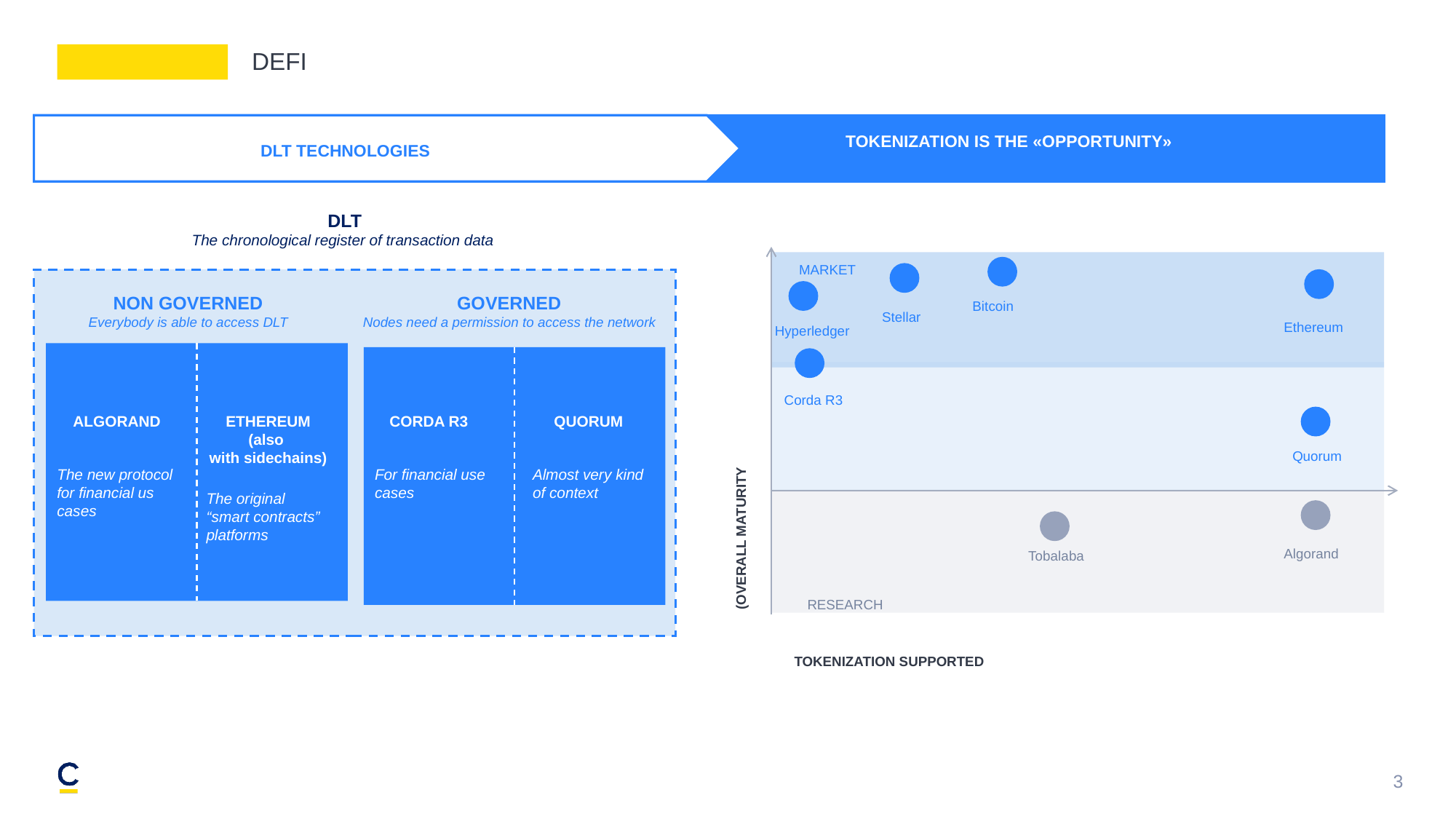

# DEFI

TOKENIZATION IS THE «OPPORTUNITY»
DLT TECHNOLOGIES
DLT
The chronological register of transaction data

MARKET

NON GOVERNED
Everybody is able to access DLT
GOVERNED
Nodes need a permission to access the network
Bitcoin
Stellar
Ethereum
Hyperledger

(OVERALL MATURITY
Corda R3
ALGORAND
ETHEREUM
(also
with sidechains)
CORDA R3
QUORUM

Quorum
The new protocol
for financial us cases
For financial use cases
Almost very kind of context
The original “smart contracts” platforms

Algorand
Tobalaba
RESEARCH
TOKENIZATION SUPPORTED
3